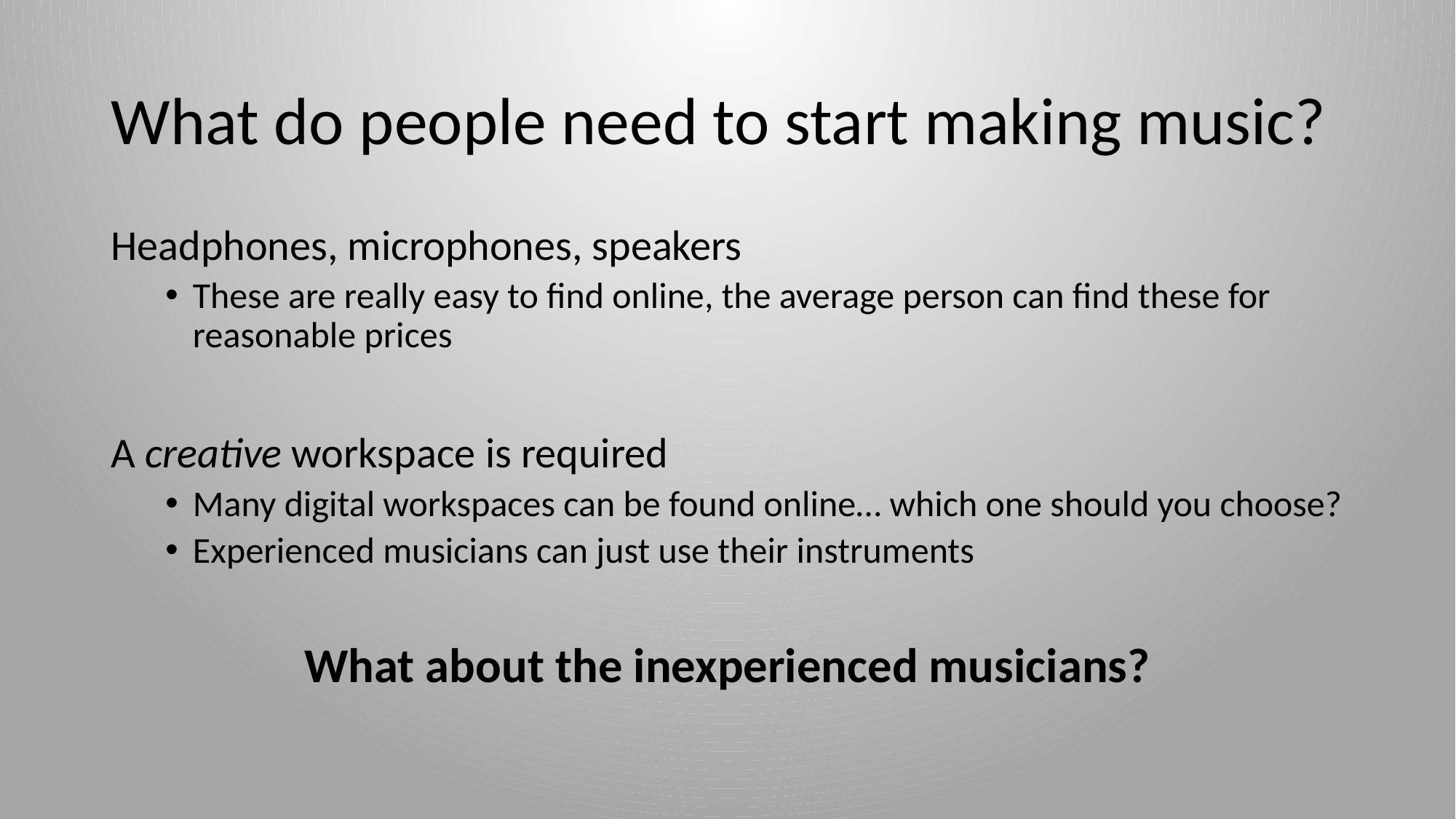

# What do people need to start making music?
Headphones, microphones, speakers
These are really easy to find online, the average person can find these for reasonable prices

A creative workspace is required
Many digital workspaces can be found online… which one should you choose?
Experienced musicians can just use their instruments

What about the inexperienced musicians?